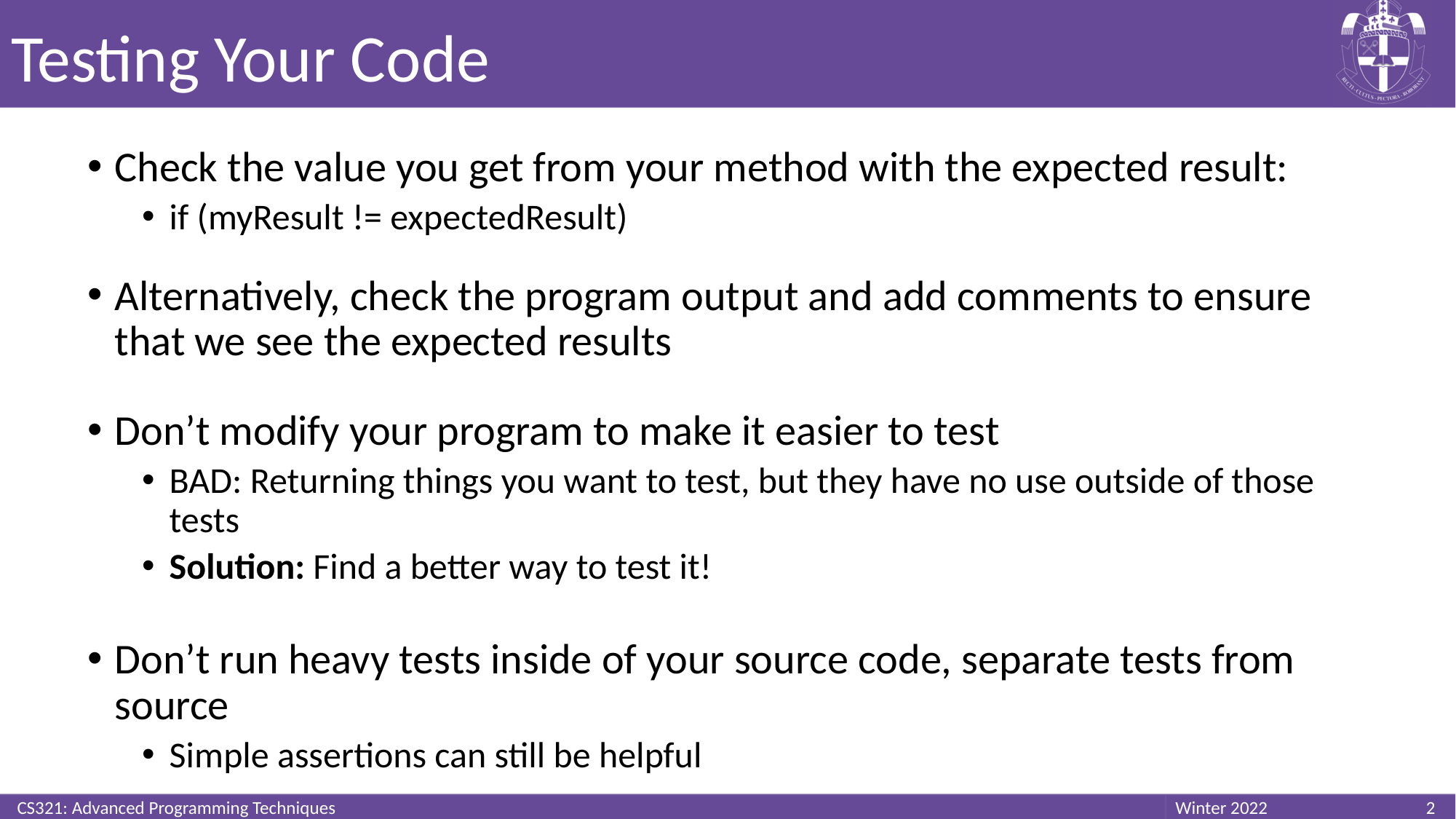

# Testing Your Code
Check the value you get from your method with the expected result:
if (myResult != expectedResult)

Alternatively, check the program output and add comments to ensure that we see the expected results

Don’t modify your program to make it easier to test
BAD: Returning things you want to test, but they have no use outside of those tests
Solution: Find a better way to test it!

Don’t run heavy tests inside of your source code, separate tests from source
Simple assertions can still be helpful
CS321: Advanced Programming Techniques
2
Winter 2022